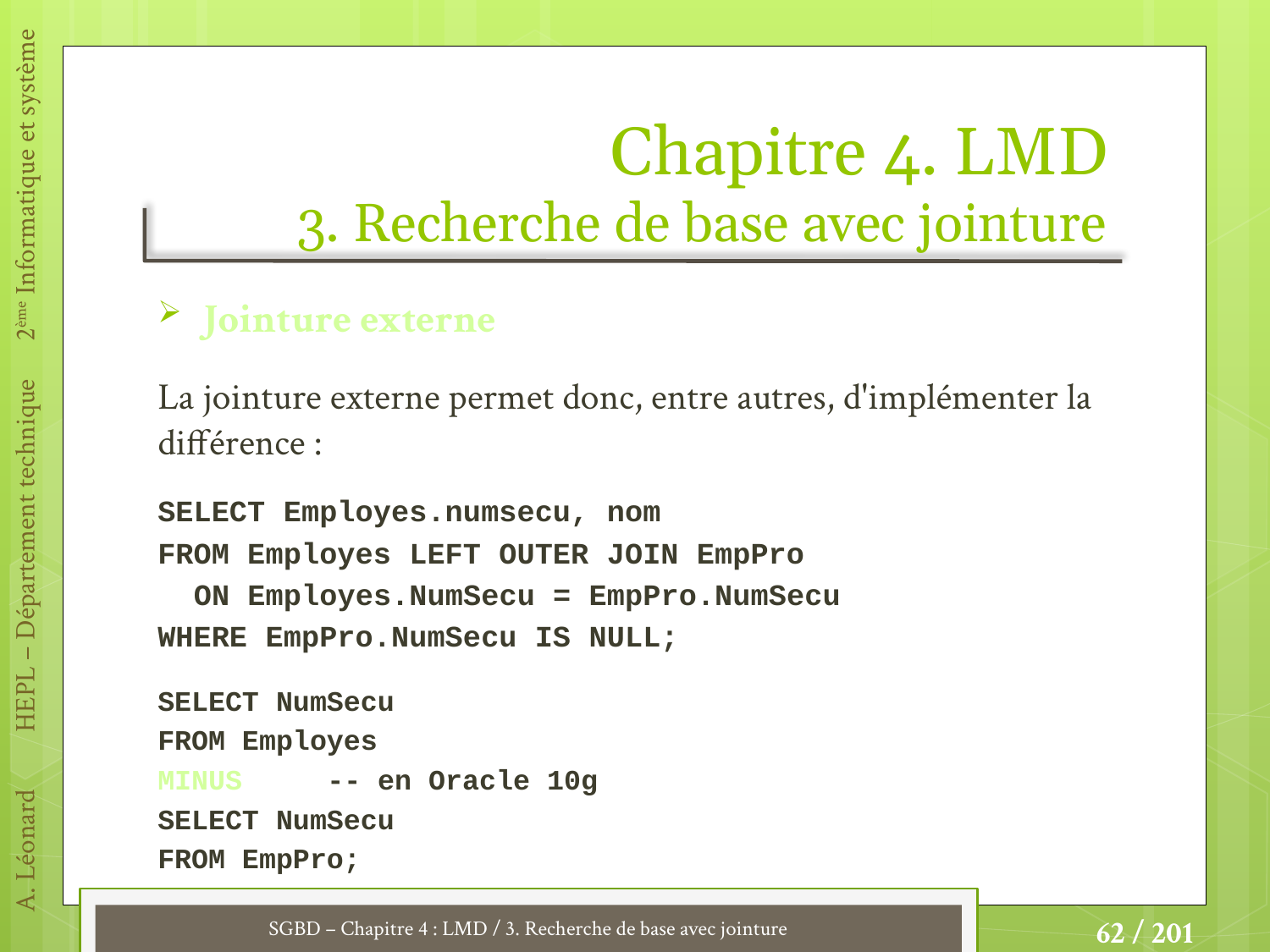

# Chapitre 4. LMD 3. Recherche de base avec jointure
Jointure externe

La jointure externe permet donc, entre autres, d'implémenter la différence :

SELECT Employes.numsecu, nom
FROM Employes LEFT OUTER JOIN EmpPro
  ON Employes.NumSecu = EmpPro.NumSecu
WHERE EmpPro.NumSecu IS NULL;

SELECT NumSecu
FROM Employes
MINUS     -- en Oracle 10g
SELECT NumSecu
FROM EmpPro;
SGBD – Chapitre 4 : LMD / 3. Recherche de base avec jointure